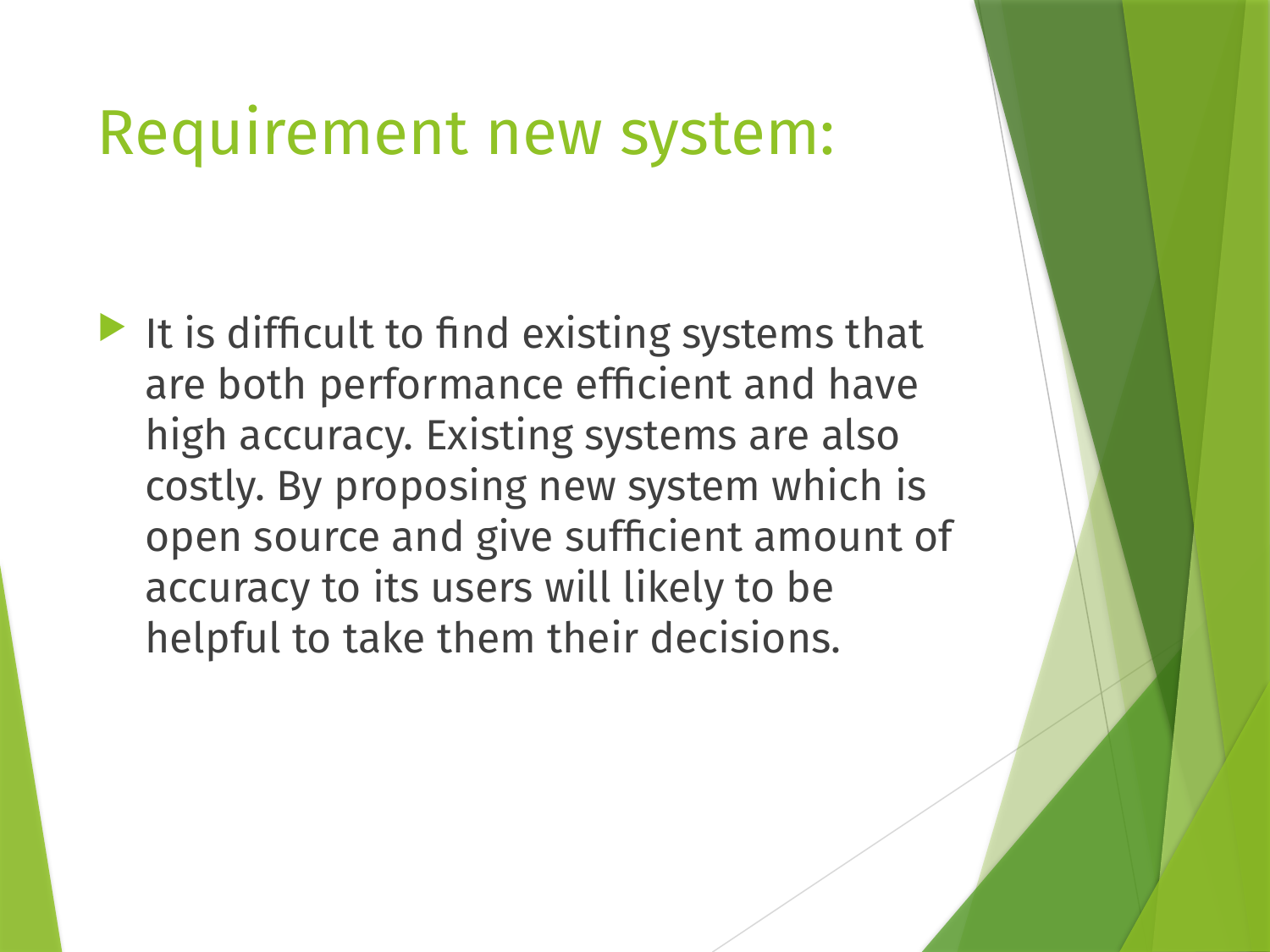

# Requirement new system:
It is difficult to find existing systems that are both performance efficient and have high accuracy. Existing systems are also costly. By proposing new system which is open source and give sufficient amount of accuracy to its users will likely to be helpful to take them their decisions.